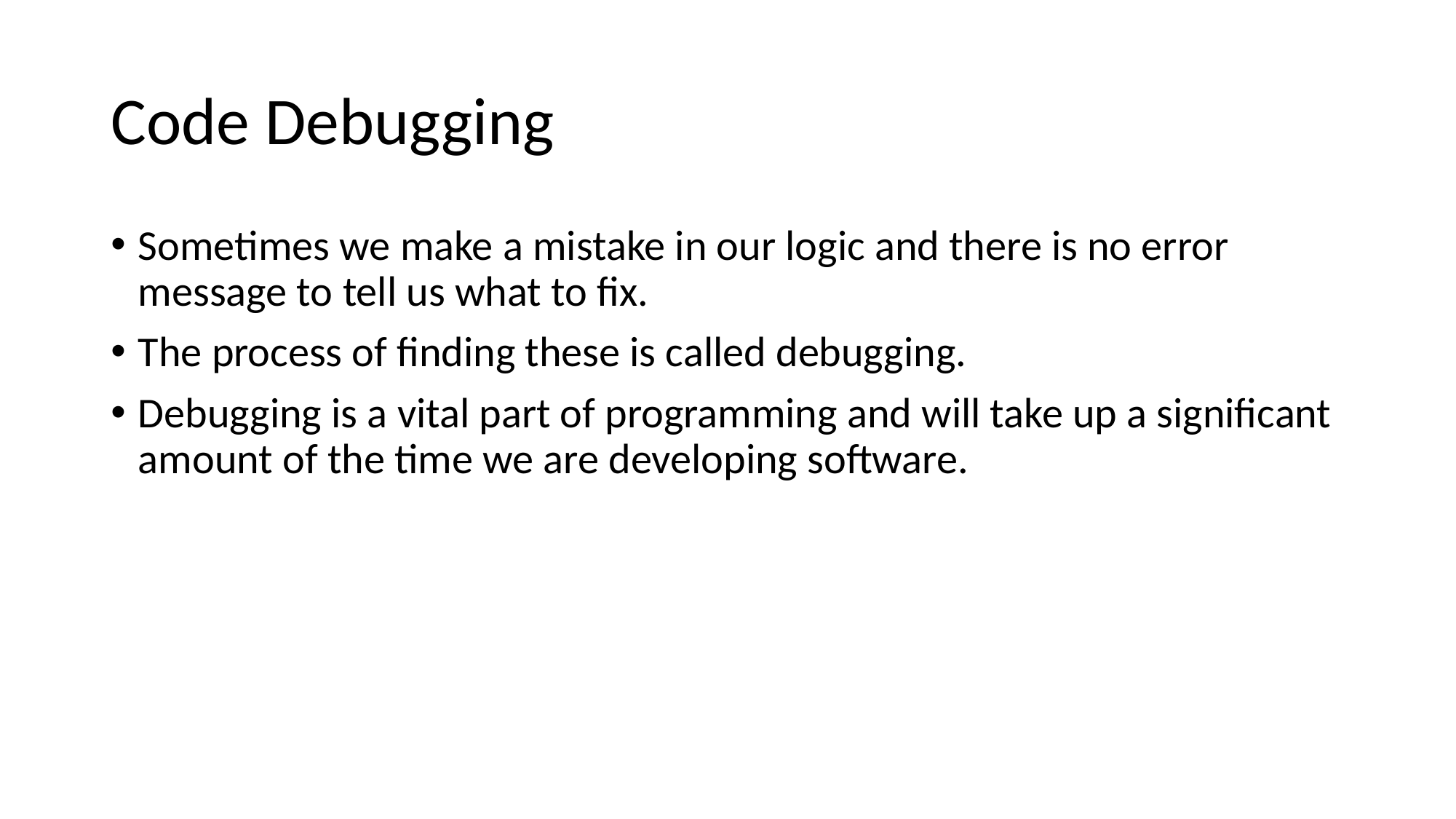

# Code Debugging
Sometimes we make a mistake in our logic and there is no error message to tell us what to fix.
The process of finding these is called debugging.
Debugging is a vital part of programming and will take up a significant amount of the time we are developing software.